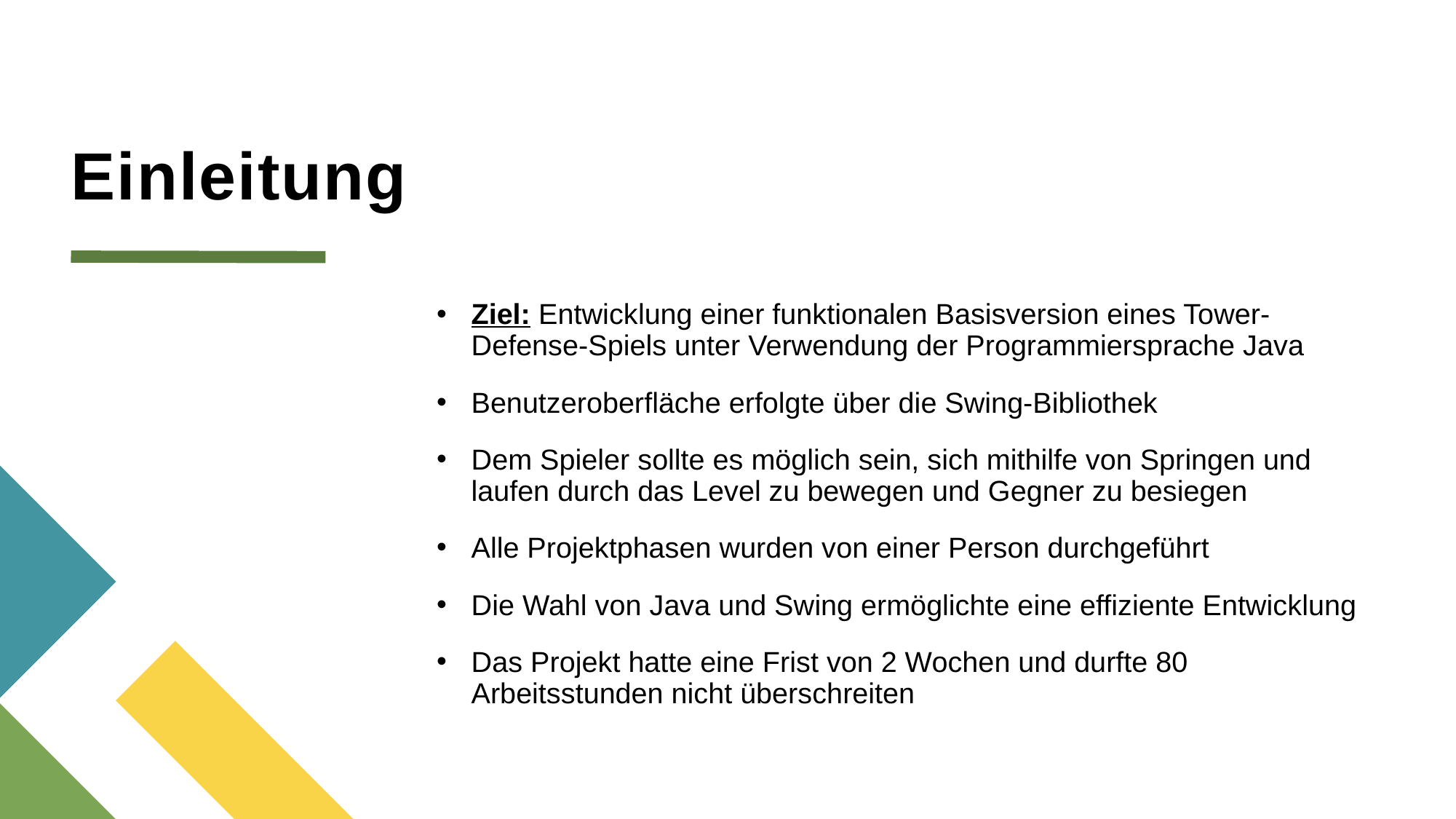

# Einleitung
Ziel: Entwicklung einer funktionalen Basisversion eines Tower-Defense-Spiels unter Verwendung der Programmiersprache Java
Benutzeroberfläche erfolgte über die Swing-Bibliothek
Dem Spieler sollte es möglich sein, sich mithilfe von Springen und laufen durch das Level zu bewegen und Gegner zu besiegen
Alle Projektphasen wurden von einer Person durchgeführt
Die Wahl von Java und Swing ermöglichte eine effiziente Entwicklung
Das Projekt hatte eine Frist von 2 Wochen und durfte 80 Arbeitsstunden nicht überschreiten